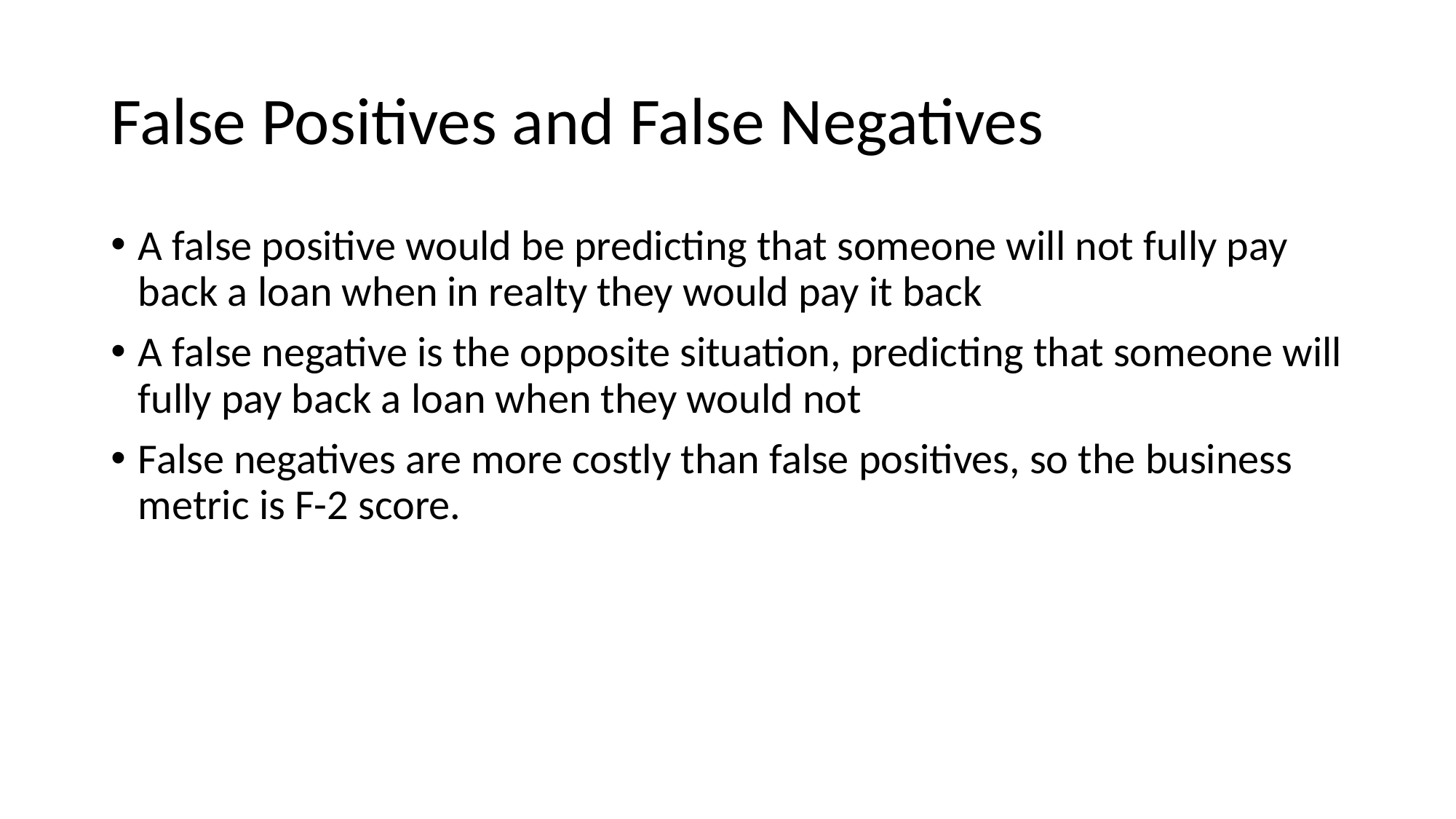

# False Positives and False Negatives
A false positive would be predicting that someone will not fully pay back a loan when in realty they would pay it back
A false negative is the opposite situation, predicting that someone will fully pay back a loan when they would not
False negatives are more costly than false positives, so the business metric is F-2 score.